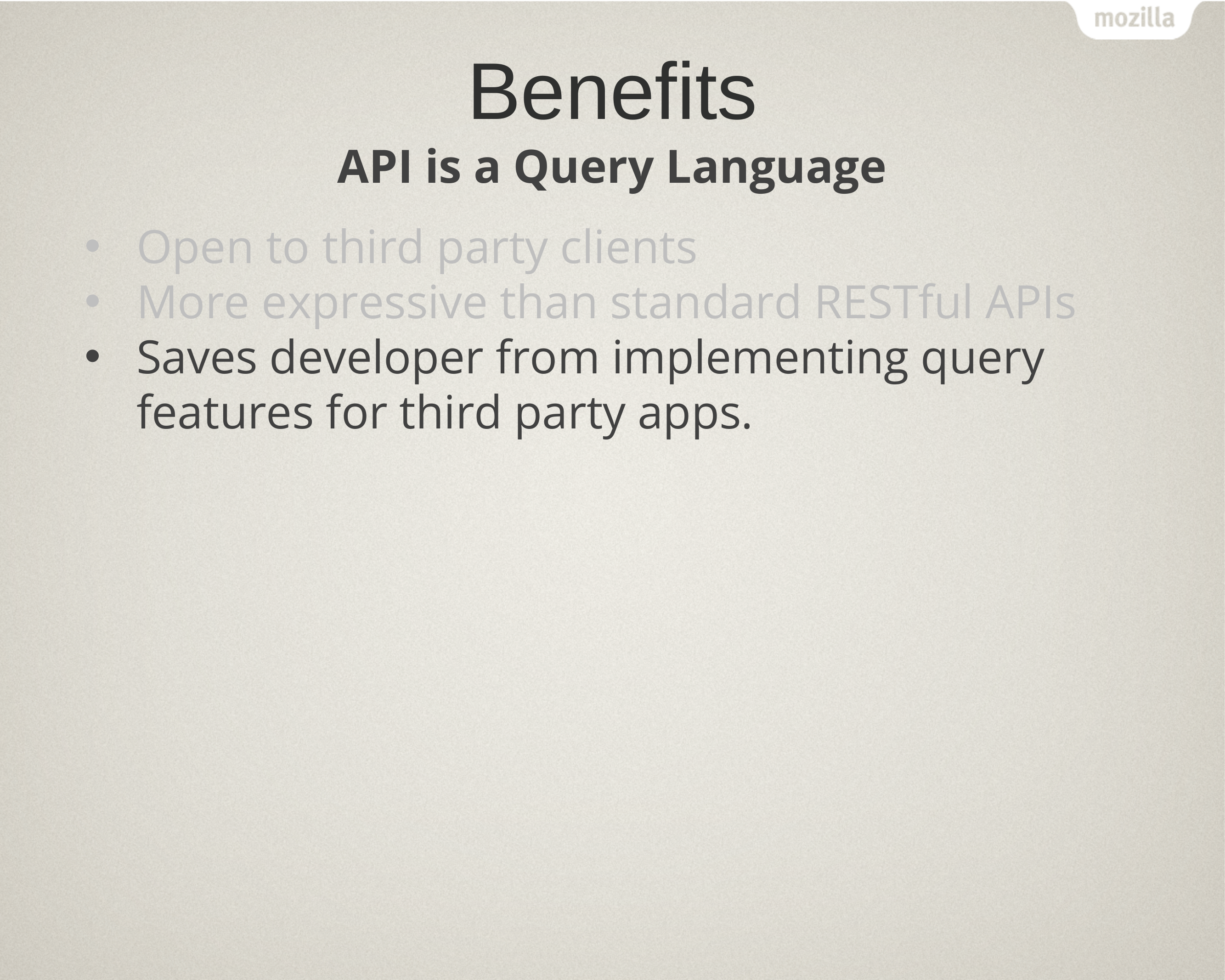

# Benefits
API is a Query Language
Open to third party clients
More expressive than standard RESTful APIs
Saves developer from implementing query features for third party apps.